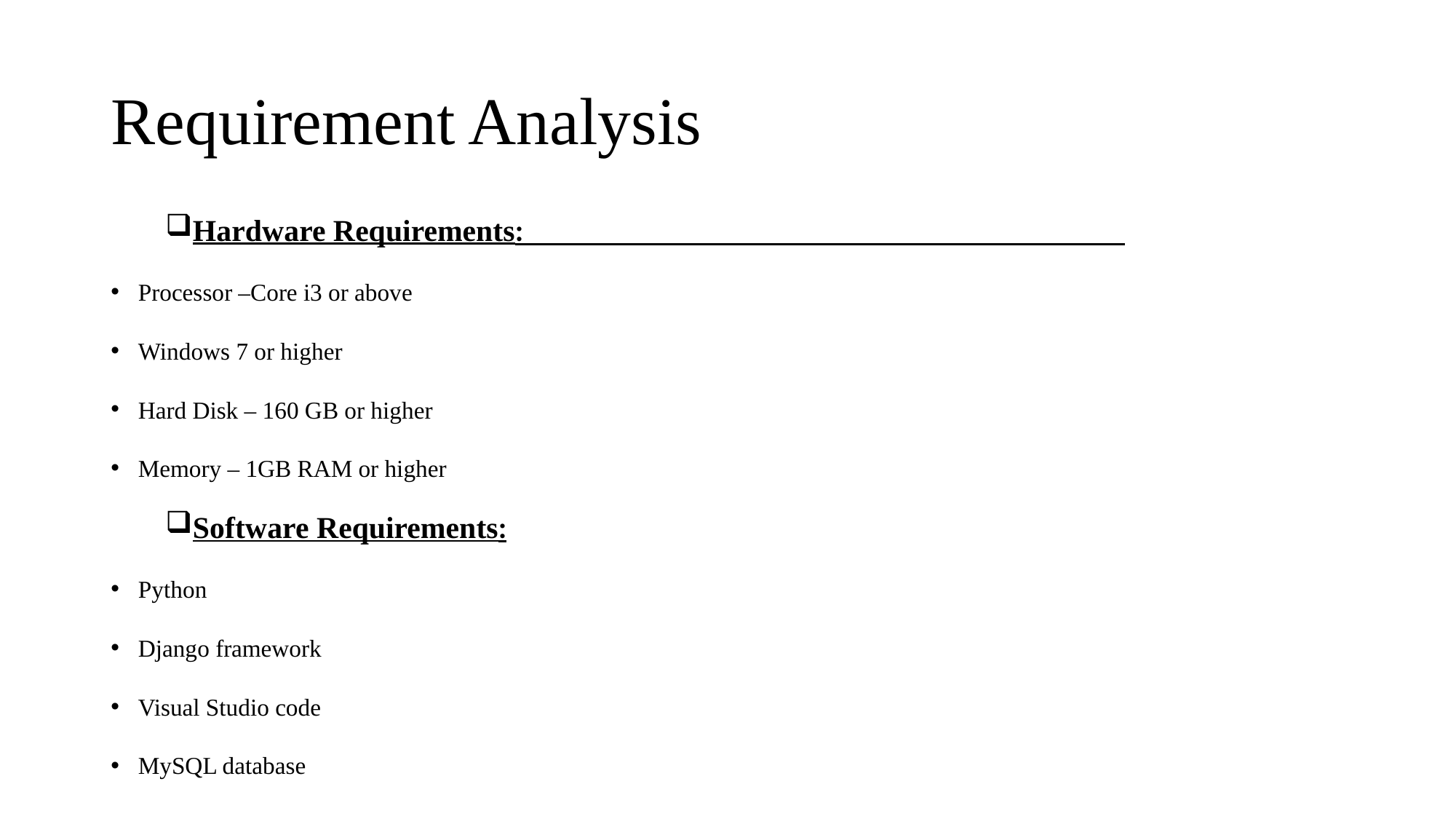

# Requirement Analysis
Hardware Requirements:
Processor –Core i3 or above
Windows 7 or higher
Hard Disk – 160 GB or higher
Memory – 1GB RAM or higher
Software Requirements:
Python
Django framework
Visual Studio code
MySQL database